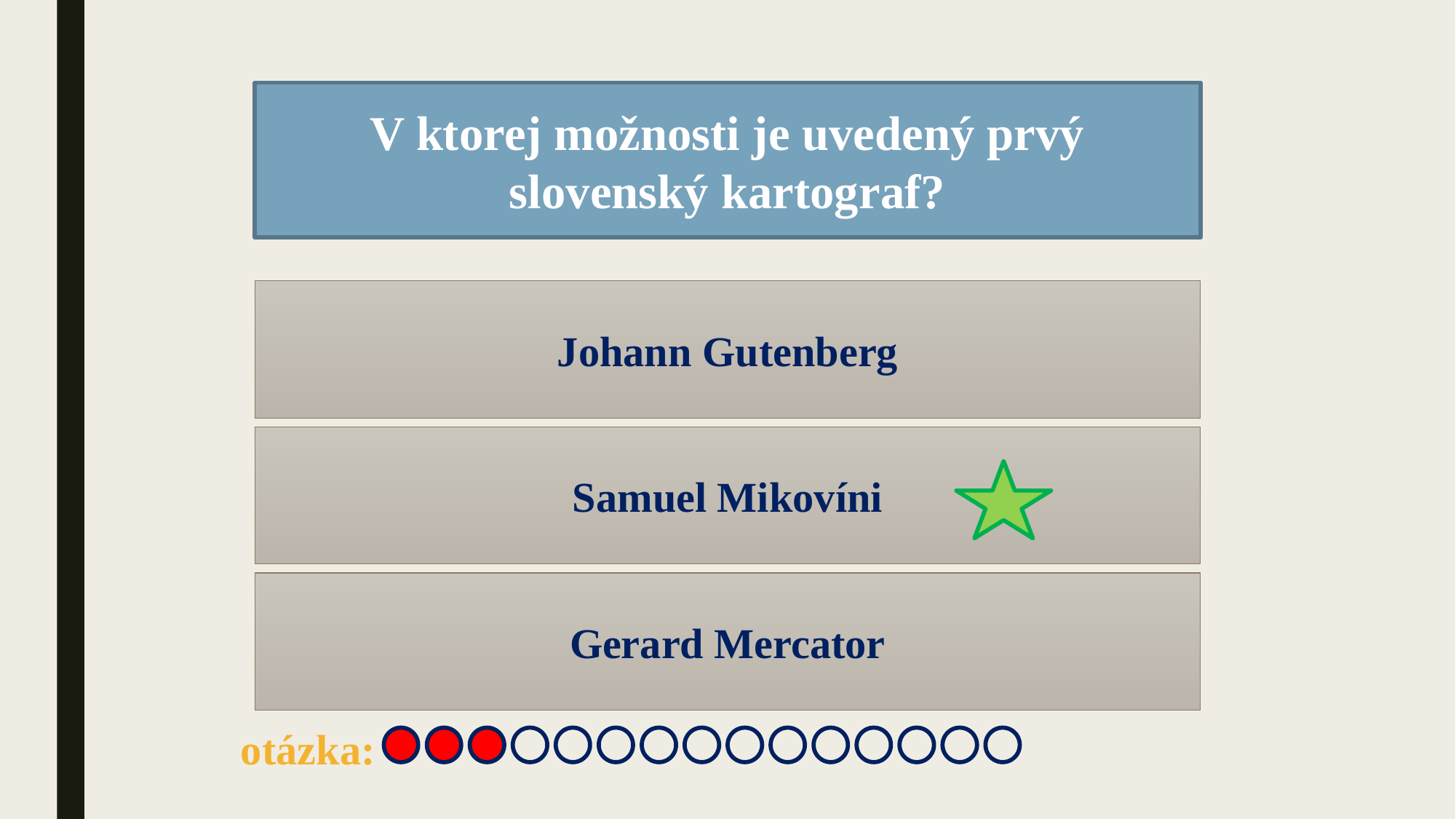

V ktorej možnosti je uvedený prvý slovenský kartograf?
Johann Gutenberg
Samuel Mikovíni

Gerard Mercator
otázka: